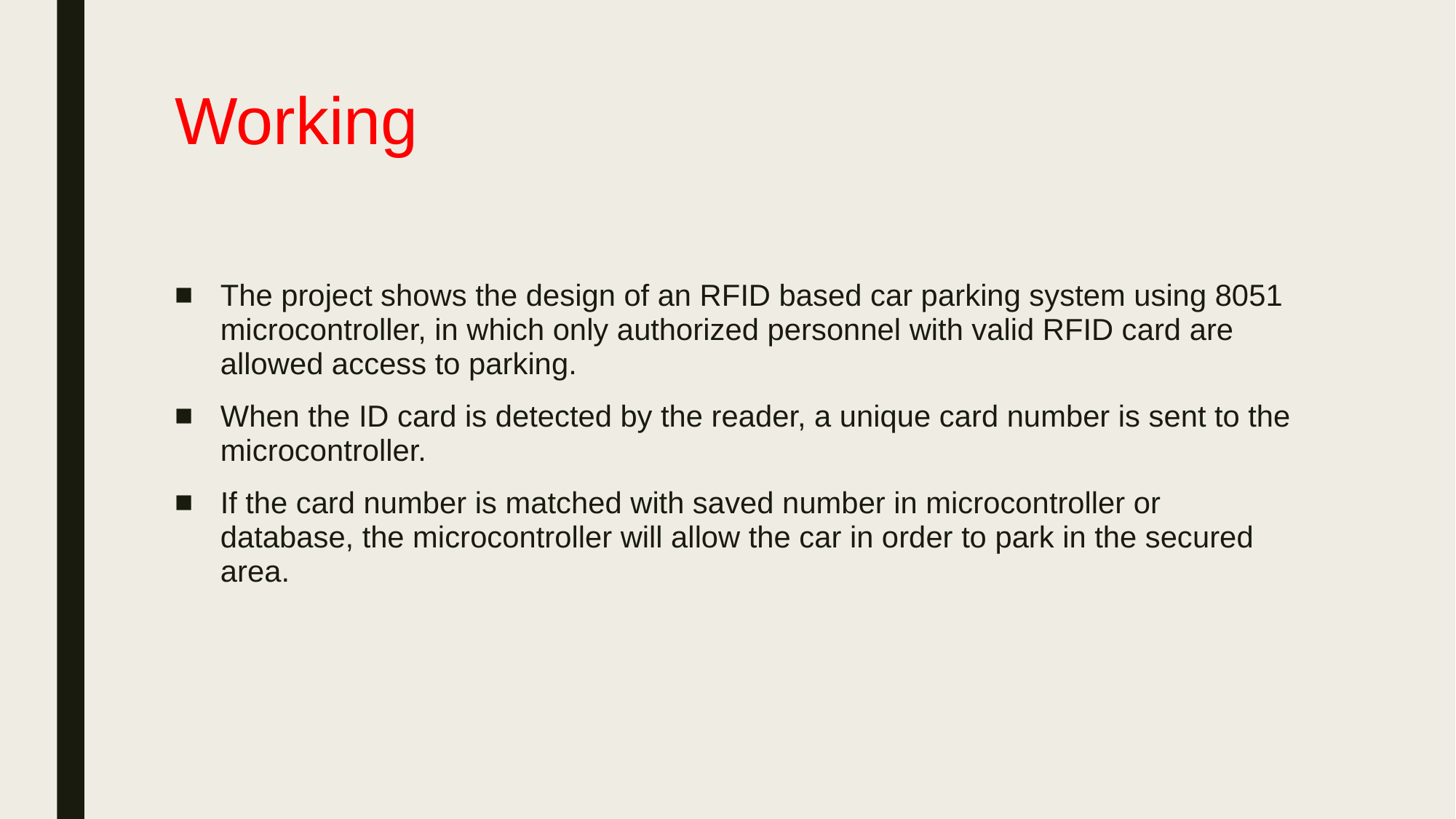

# Working
The project shows the design of an RFID based car parking system using 8051 microcontroller, in which only authorized personnel with valid RFID card are allowed access to parking.
When the ID card is detected by the reader, a unique card number is sent to the microcontroller.
If the card number is matched with saved number in microcontroller or database, the microcontroller will allow the car in order to park in the secured area.